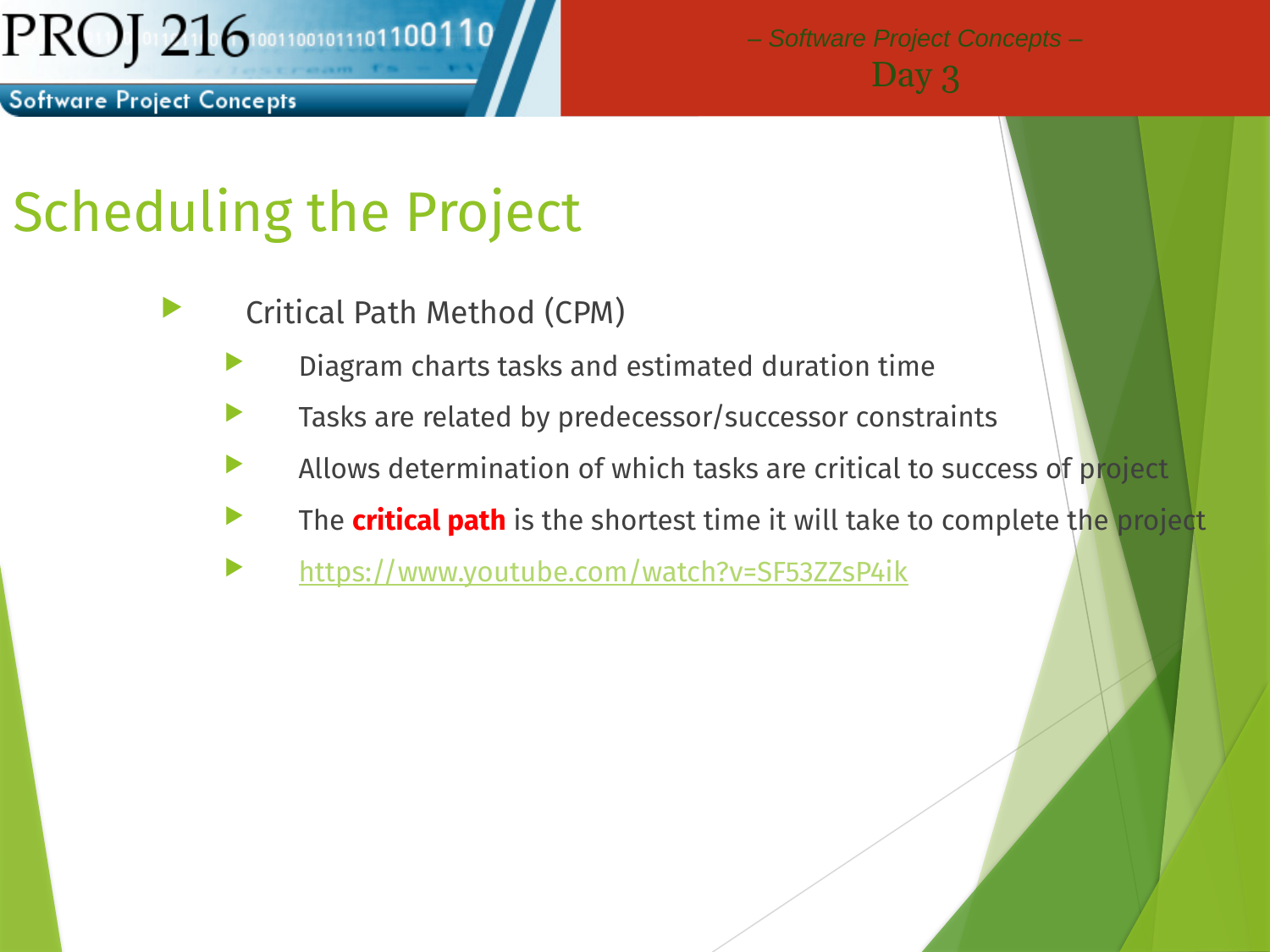

# Scheduling the Project
Critical Path Method (CPM)
Diagram charts tasks and estimated duration time
Tasks are related by predecessor/successor constraints
Allows determination of which tasks are critical to success of project
The critical path is the shortest time it will take to complete the project
https://www.youtube.com/watch?v=SF53ZZsP4ik